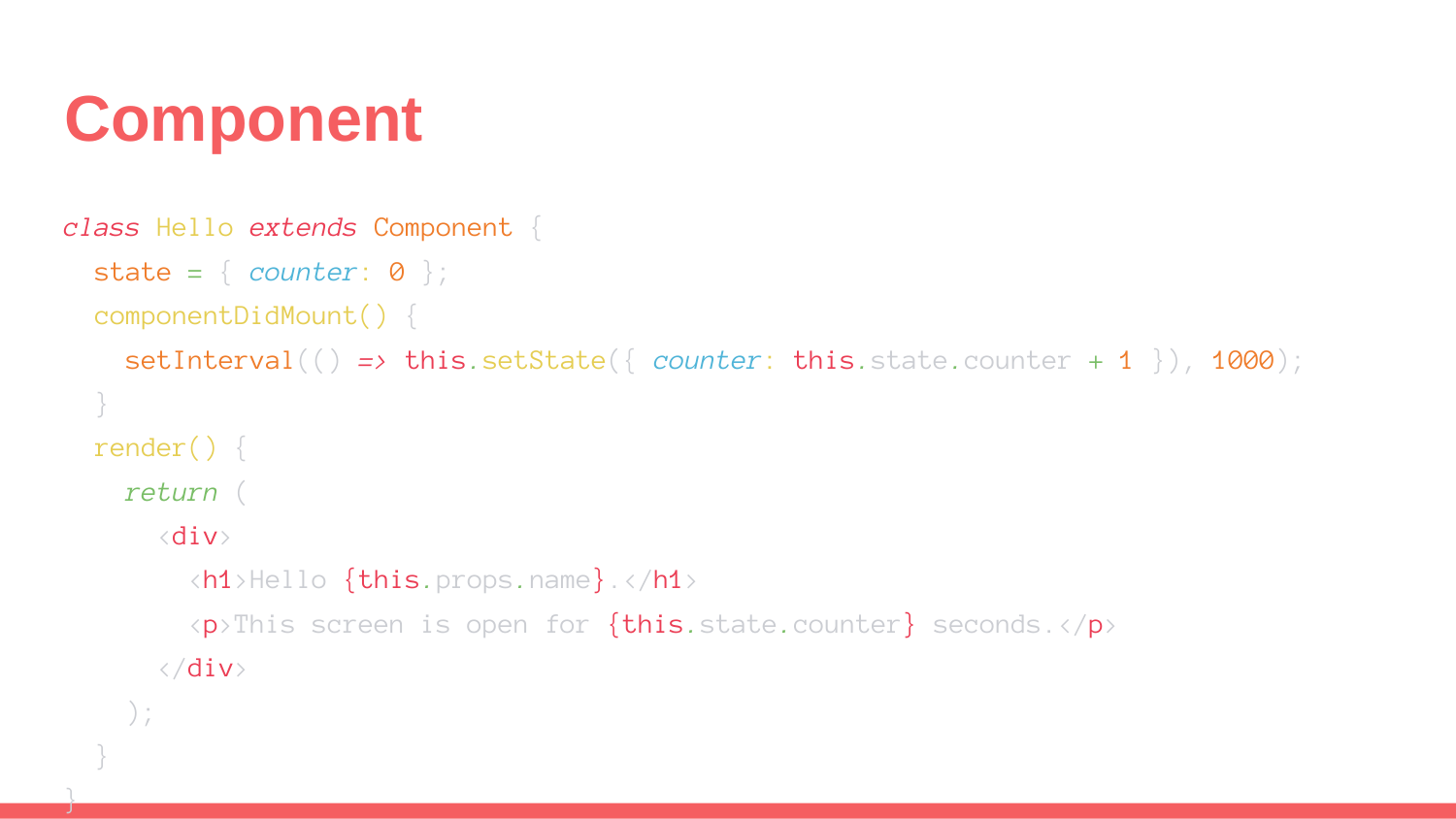

# Component
class Hello extends Component {
  state = { counter: 0 };
  componentDidMount() {
    setInterval(() => this.setState({ counter: this.state.counter + 1 }), 1000);
  }
  render() {
    return (
      <div>
        <h1>Hello {this.props.name}.</h1>
        <p>This screen is open for {this.state.counter} seconds.</p>
      </div>
    );
  }
}